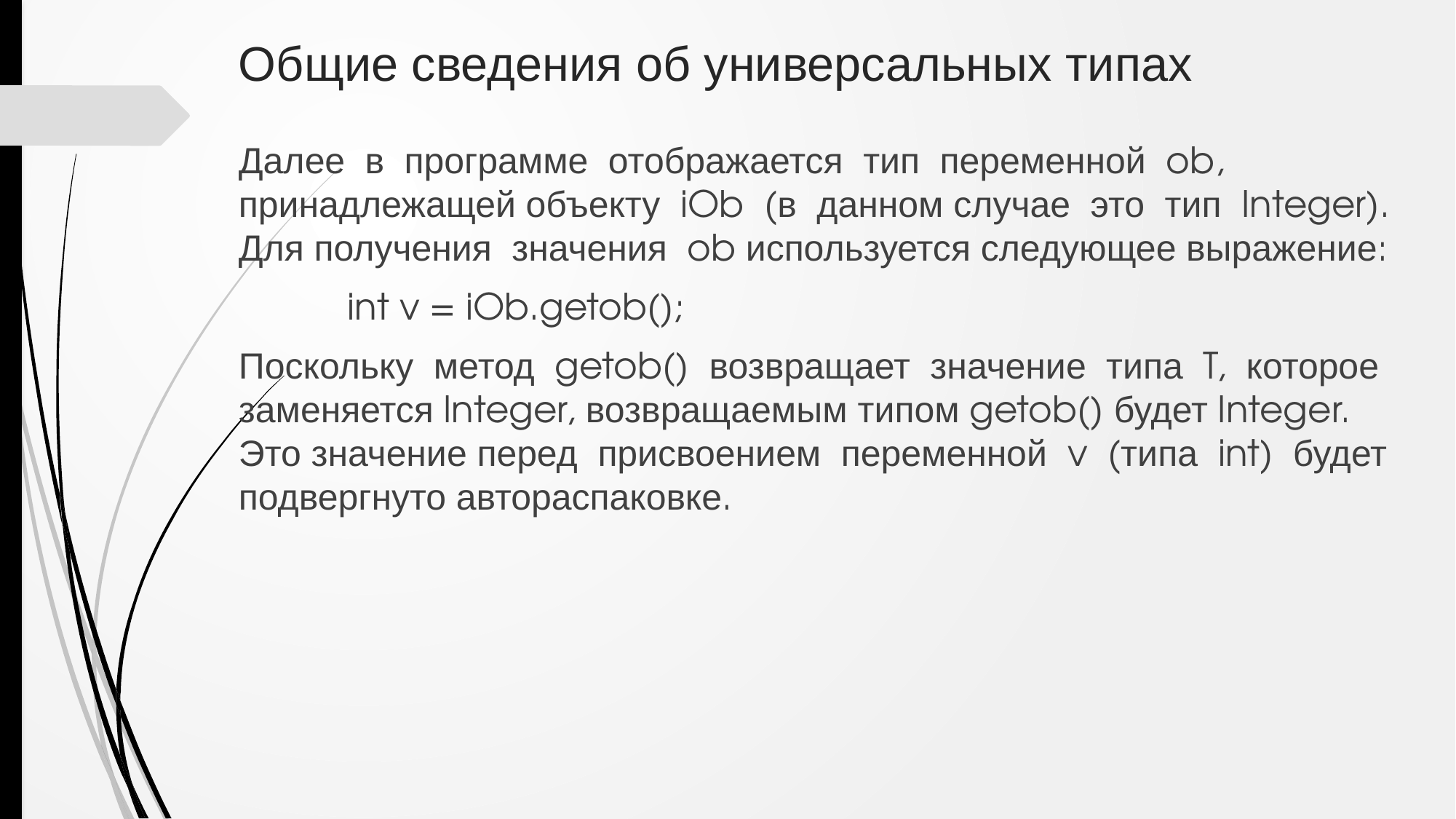

# Общие сведения об универсальных типах
Далее  в  программе  отображается  тип  переменной  ob,  принадлежащей объекту  iOb  (в  данном случае  это  тип  Integer).  Для получения  значения  ob используется следующее выражение:
	int v = iOb.getob();
Поскольку  метод  getob()  возвращает  значение  типа  T,  которое заменяется Integer, возвращаемым типом getob() будет Integer. Это значение перед  присвоением  переменной  v  (типа  int)  будет  подвергнуто автораспаковке.